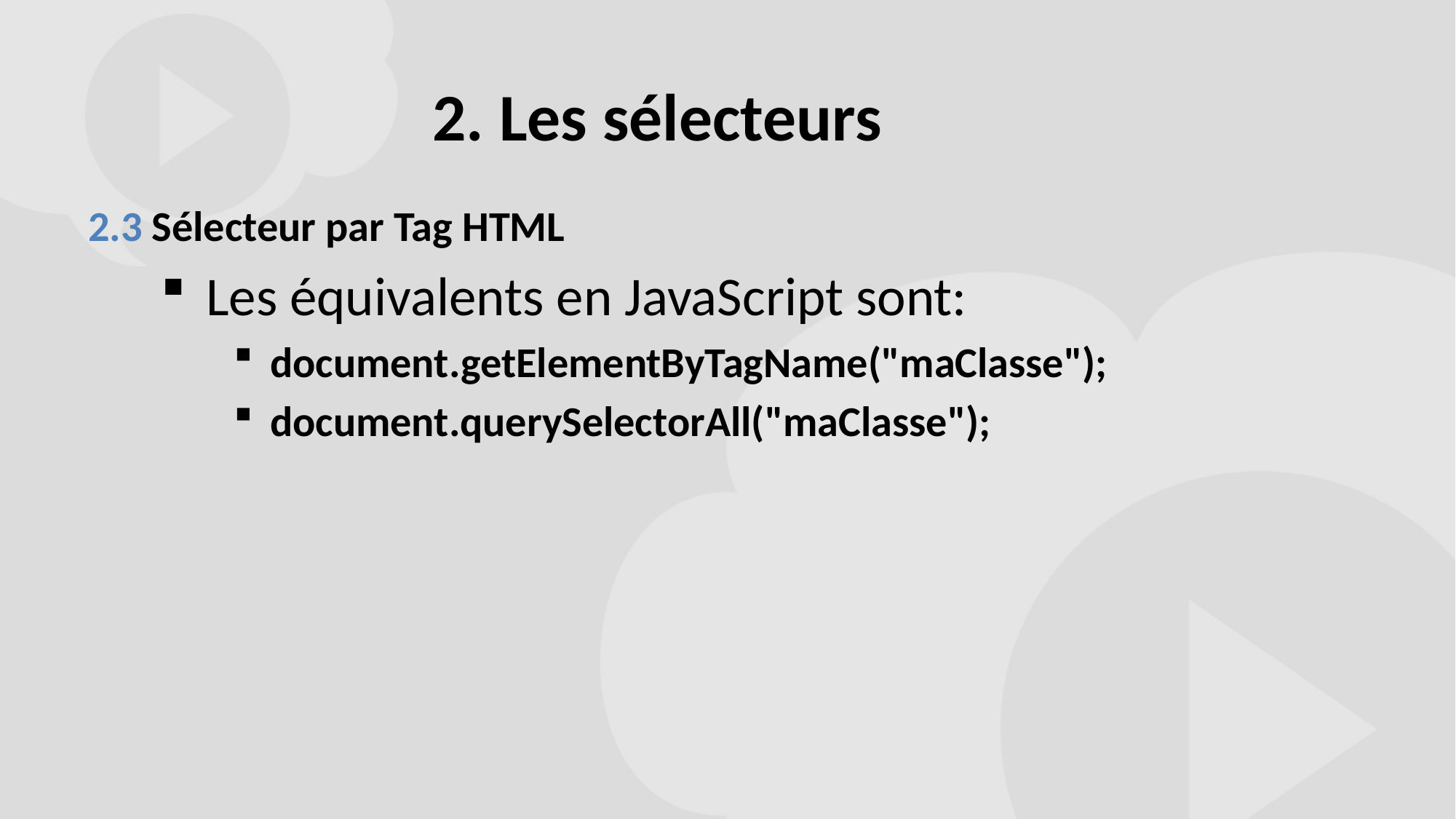

# 2. Les sélecteurs
2.3 Sélecteur par Tag HTML
Les équivalents en JavaScript sont:
document.getElementByTagName("maClasse");
document.querySelectorAll("maClasse");